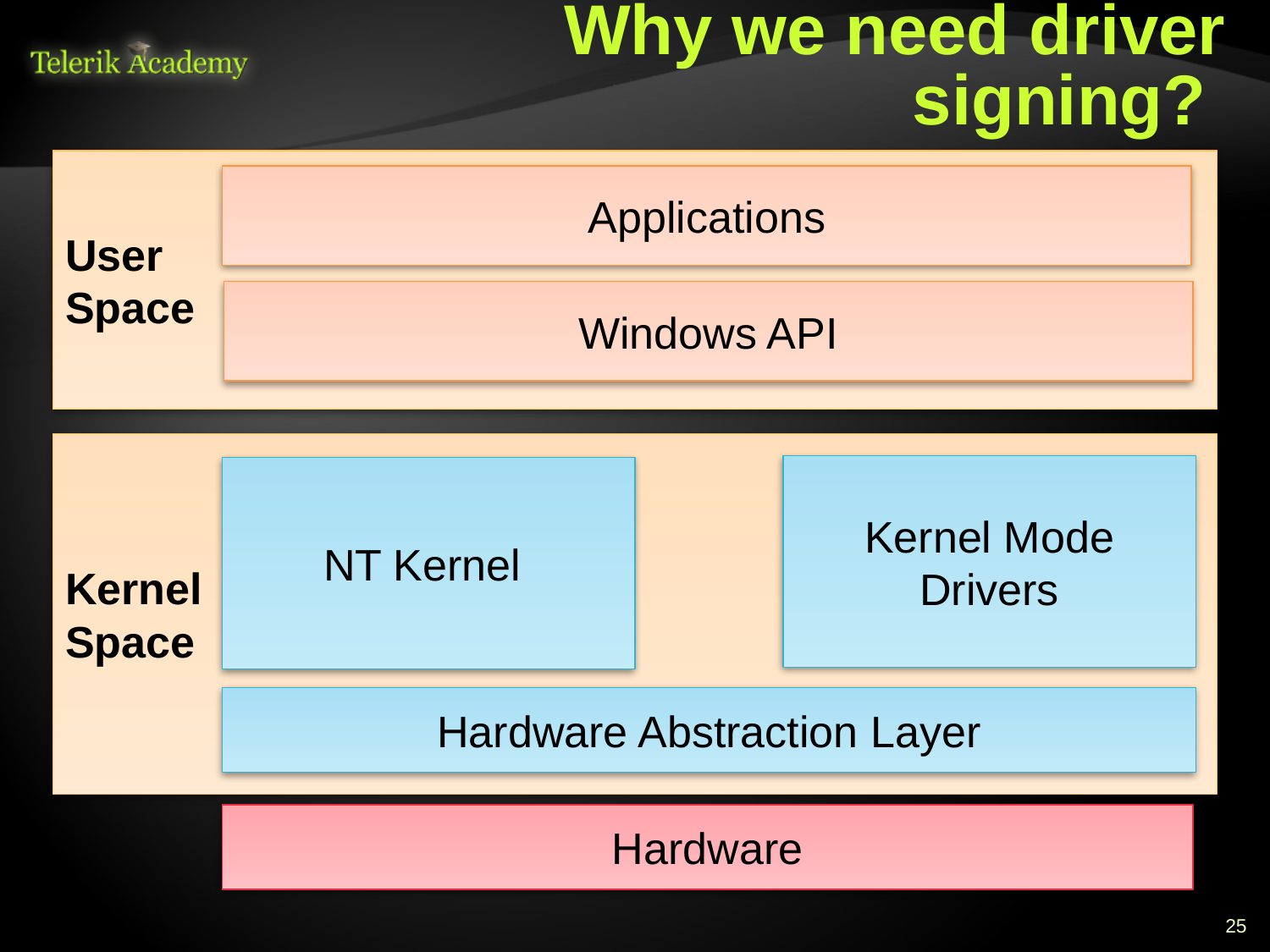

# Why we need driver signing?
User
Space
Applications
Windows API
Kernel
Space
Kernel Mode Drivers
NT Kernel
Hardware Abstraction Layer
Hardware
25